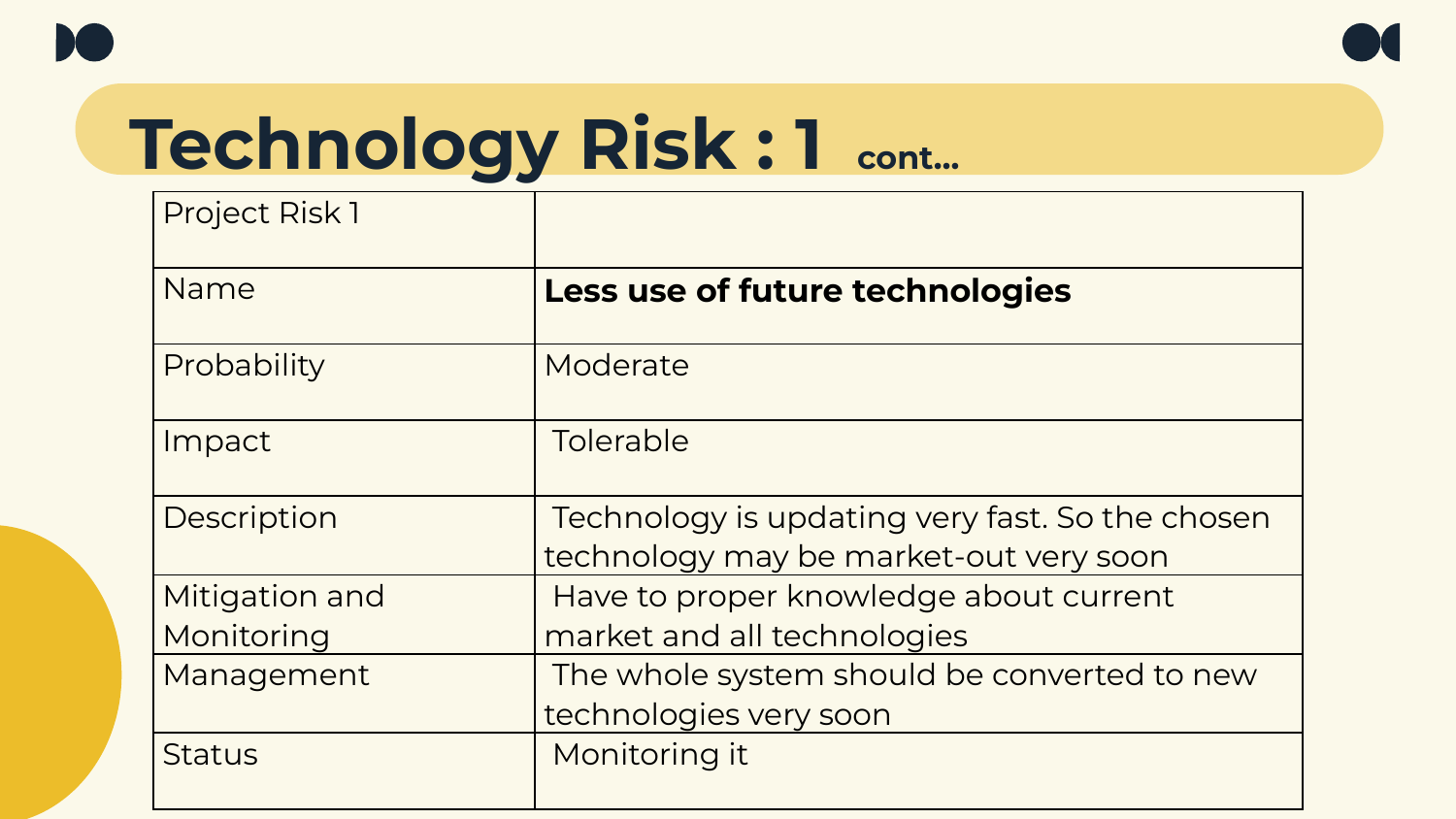

# Technology Risk : 1	cont…
| Project Risk 1 |  |
| --- | --- |
| Name | Less use of future technologies |
| Probability | Moderate |
| Impact | Tolerable |
| Description | Technology is updating very fast. So the chosen technology may be market-out very soon |
| Mitigation and Monitoring | Have to proper knowledge about current market and all technologies |
| Management | The whole system should be converted to new technologies very soon |
| Status | Monitoring it |